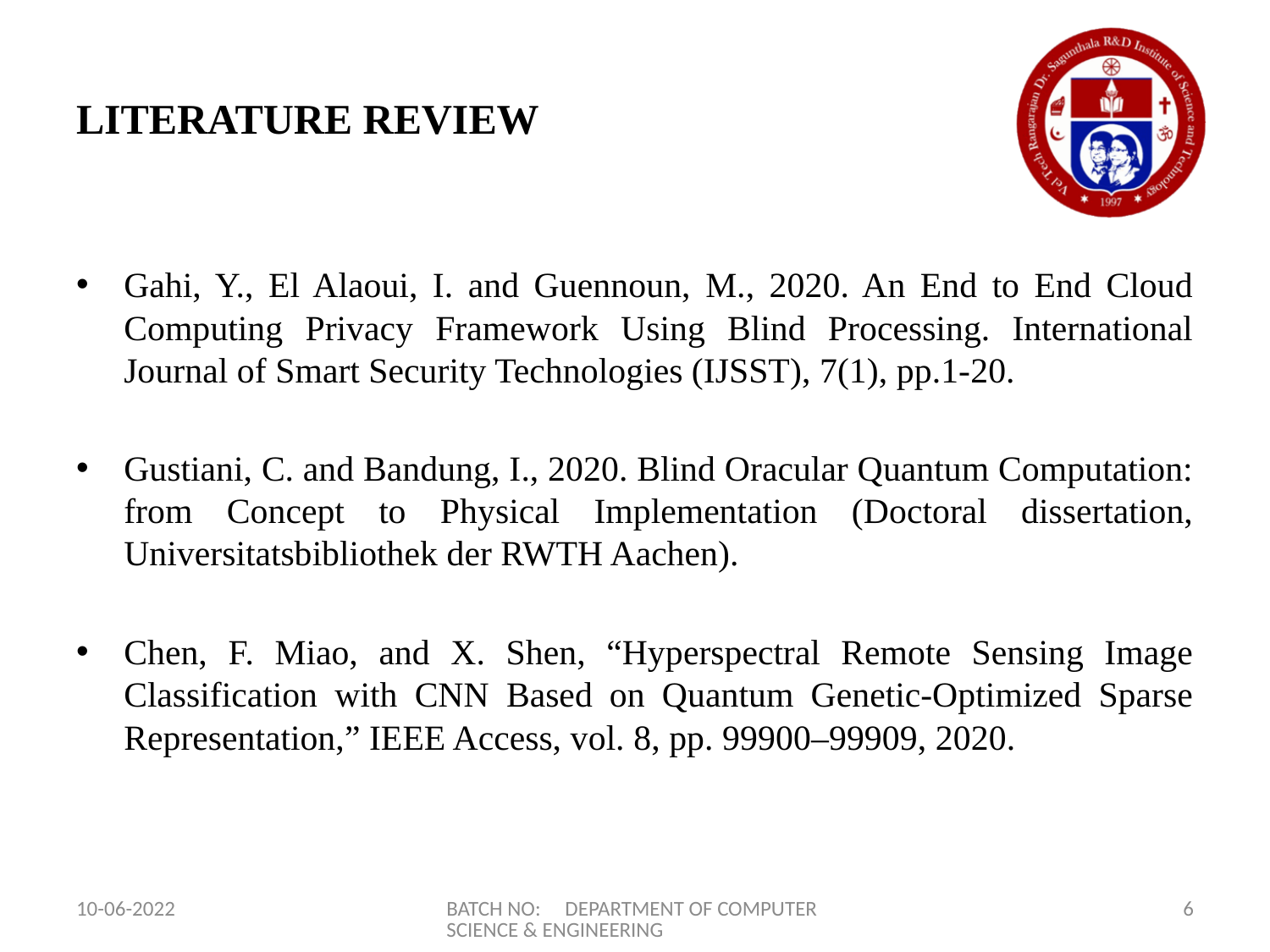

# LITERATURE REVIEW
Gahi, Y., El Alaoui, I. and Guennoun, M., 2020. An End to End Cloud Computing Privacy Framework Using Blind Processing. International Journal of Smart Security Technologies (IJSST), 7(1), pp.1-20.

Gustiani, C. and Bandung, I., 2020. Blind Oracular Quantum Computation: from Concept to Physical Implementation (Doctoral dissertation, Universitatsbibliothek der RWTH Aachen).

Chen, F. Miao, and X. Shen, “Hyperspectral Remote Sensing Image Classification with CNN Based on Quantum Genetic-Optimized Sparse Representation,” IEEE Access, vol. 8, pp. 99900–99909, 2020.

10-06-2022
BATCH NO:     DEPARTMENT OF COMPUTER SCIENCE & ENGINEERING
6